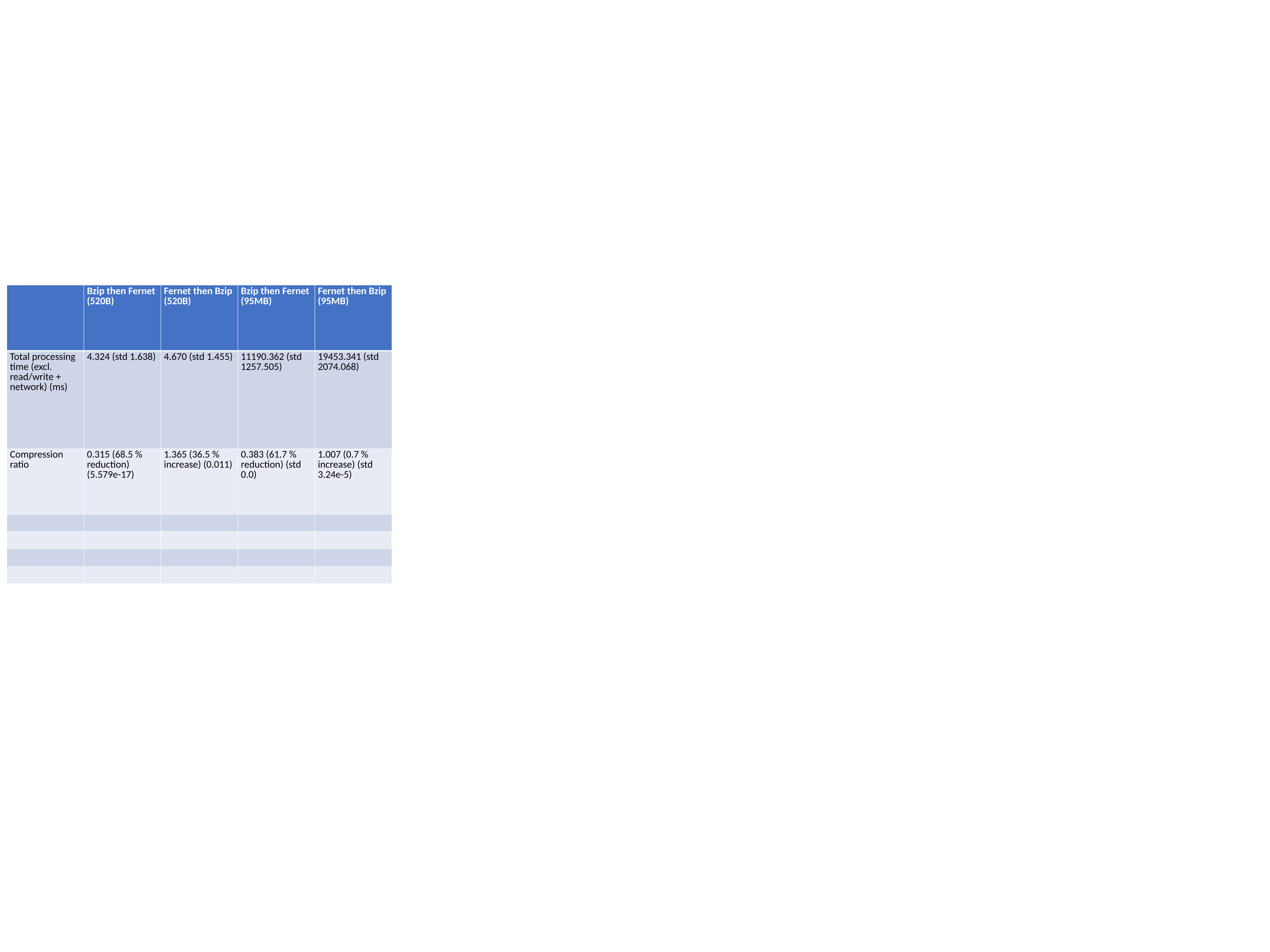

|  | Bzip then Fernet (520B) | Fernet then Bzip (520B) | Bzip then Fernet (95MB) | Fernet then Bzip (95MB) |
| --- | --- | --- | --- | --- |
| Total processing time (excl. read/write + network) (ms) | 4.324 (std 1.638) | 4.670 (std 1.455) | 11190.362 (std 1257.505) | 19453.341 (std 2074.068) |
| Compression ratio | 0.315 (68.5 % reduction) (5.579e-17) | 1.365 (36.5 % increase) (0.011) | 0.383 (61.7 % reduction) (std 0.0) | 1.007 (0.7 % increase) (std 3.24e-5) |
|  |  |  |  |  |
|  |  |  |  |  |
|  |  |  |  |  |
|  |  |  |  |  |